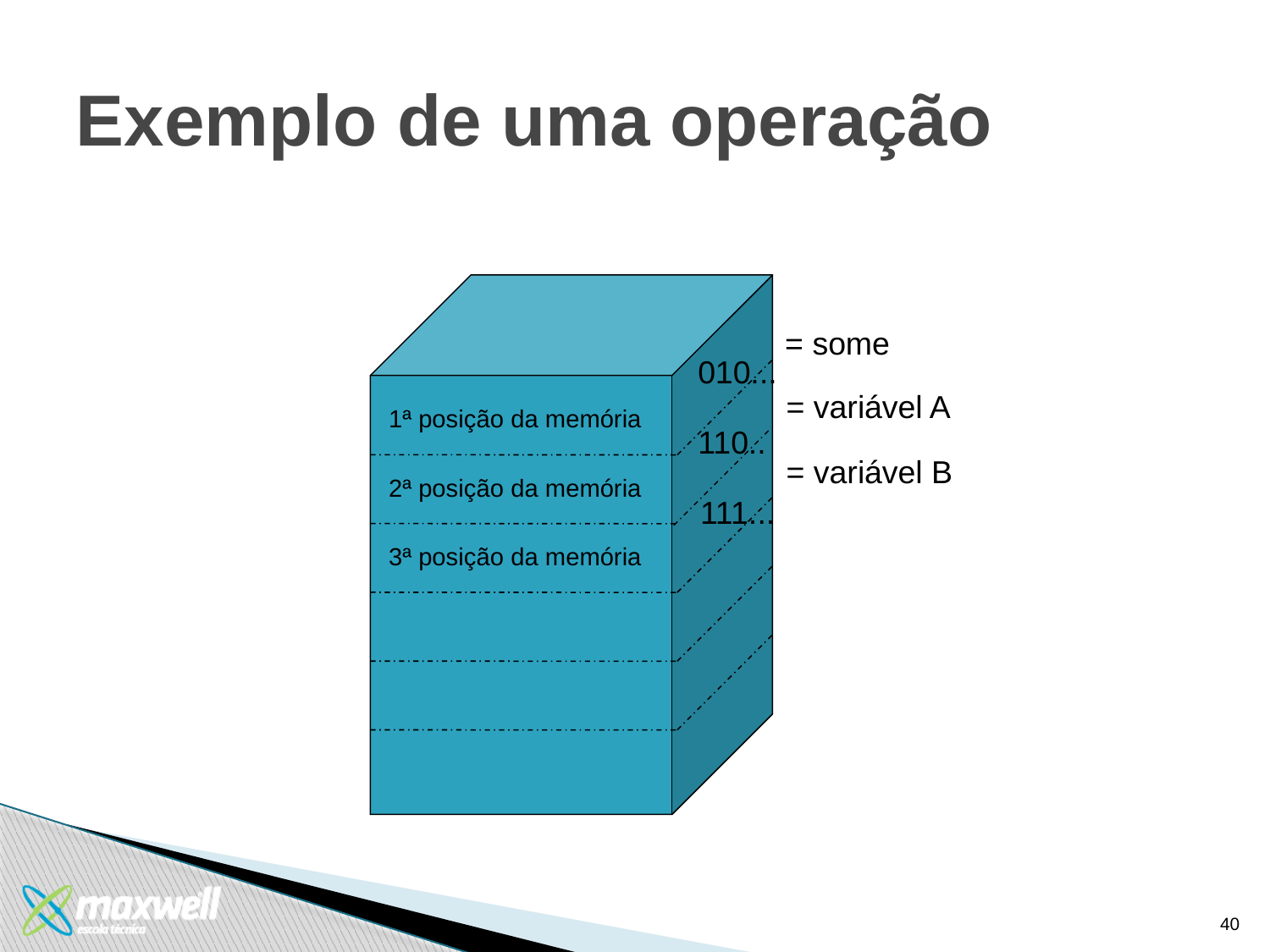

# Exemplo de uma operação

= some
010...

= variável A
1ª posição da memória
110..

= variável B

2ª posição da memória
111...

3ª posição da memória

40